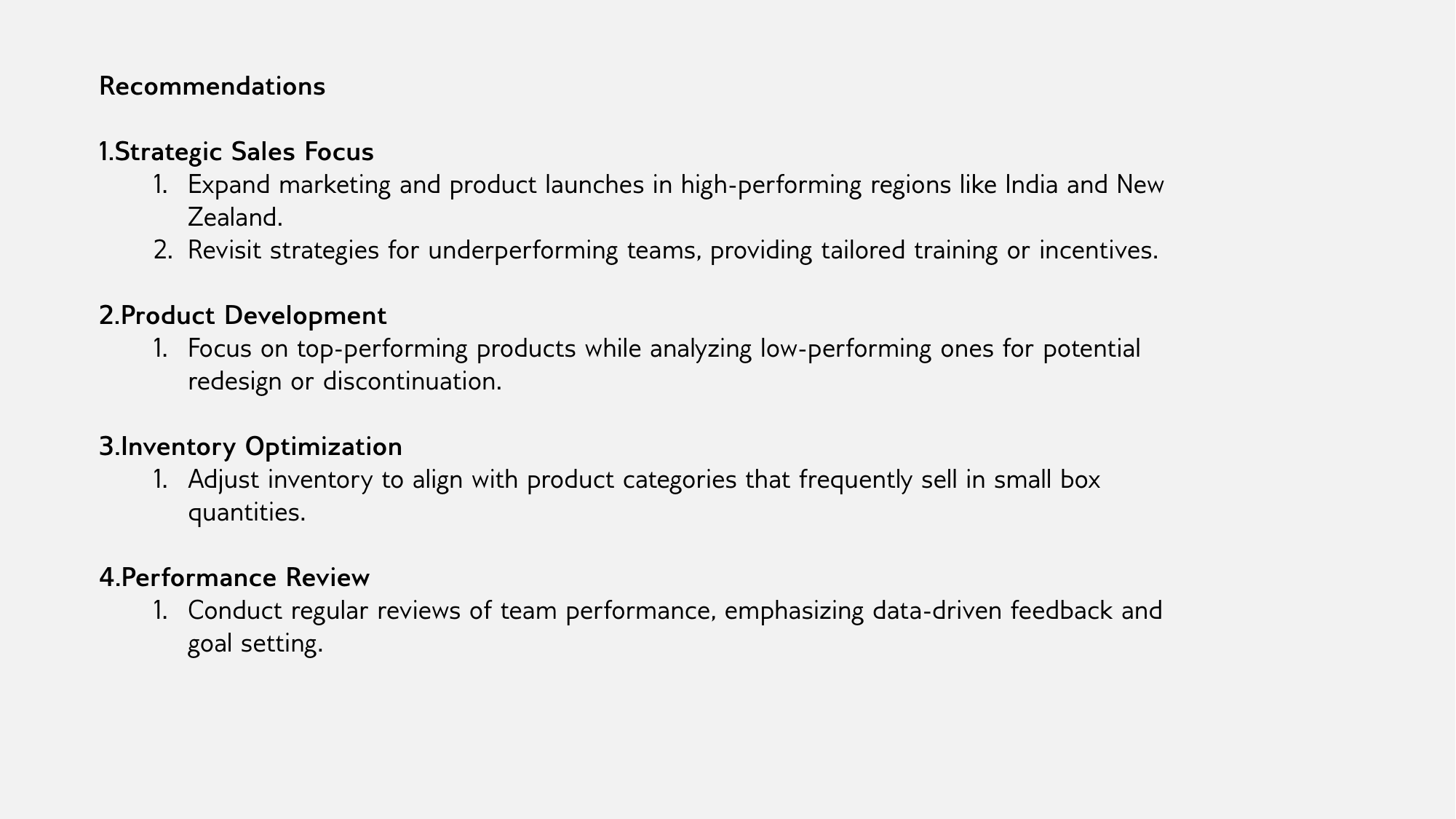

Recommendations

Strategic Sales Focus
Expand marketing and product launches in high-performing regions like India and New Zealand.
Revisit strategies for underperforming teams, providing tailored training or incentives.

Product Development
Focus on top-performing products while analyzing low-performing ones for potential redesign or discontinuation.

Inventory Optimization
Adjust inventory to align with product categories that frequently sell in small box quantities.

Performance Review
Conduct regular reviews of team performance, emphasizing data-driven feedback and goal setting.